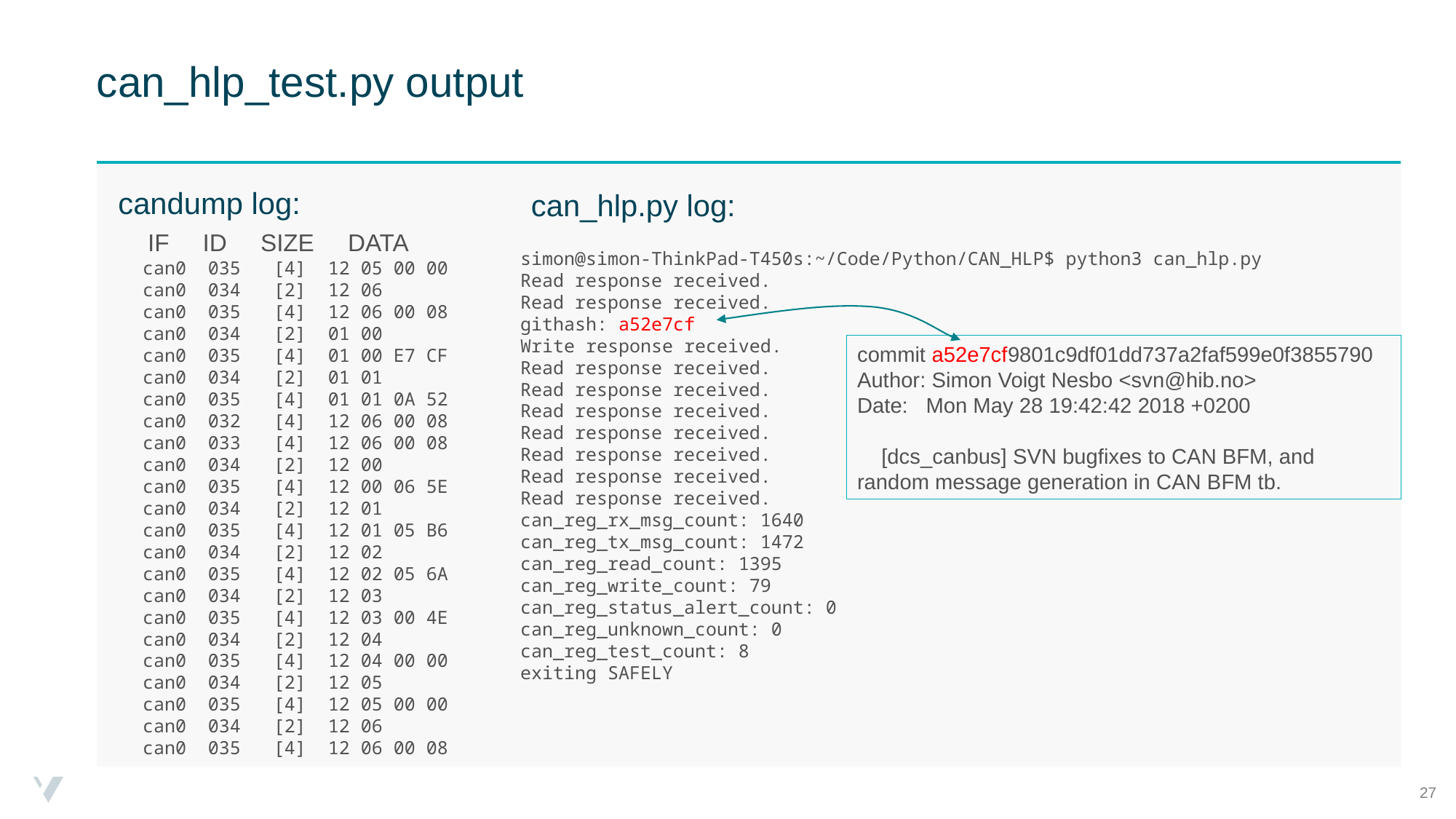

# can_hlp_test.py output
candump log:

can_hlp.py log:

    IF     ID     SIZE     DATA
simon@simon-ThinkPad-T450s:~/Code/Python/CAN_HLP$ python3 can_hlp.py
Read response received.
Read response received.
githash: a52e7cf
Write response received.
Read response received.
Read response received.
Read response received.
Read response received.
Read response received.
Read response received.
Read response received.
can_reg_rx_msg_count: 1640
can_reg_tx_msg_count: 1472
can_reg_read_count: 1395
can_reg_write_count: 79
can_reg_status_alert_count: 0
can_reg_unknown_count: 0
can_reg_test_count: 8
exiting SAFELY
  can0  035   [4]  12 05 00 00
  can0  034   [2]  12 06
  can0  035   [4]  12 06 00 08
  can0  034   [2]  01 00
  can0  035   [4]  01 00 E7 CF
  can0  034   [2]  01 01
  can0  035   [4]  01 01 0A 52
  can0  032   [4]  12 06 00 08
  can0  033   [4]  12 06 00 08
  can0  034   [2]  12 00
  can0  035   [4]  12 00 06 5E
  can0  034   [2]  12 01
  can0  035   [4]  12 01 05 B6
  can0  034   [2]  12 02
  can0  035   [4]  12 02 05 6A
  can0  034   [2]  12 03
  can0  035   [4]  12 03 00 4E
  can0  034   [2]  12 04
  can0  035   [4]  12 04 00 00
  can0  034   [2]  12 05
  can0  035   [4]  12 05 00 00
  can0  034   [2]  12 06
  can0  035   [4]  12 06 00 08

commit a52e7cf9801c9df01dd737a2faf599e0f3855790
Author: Simon Voigt Nesbo <svn@hib.no>
Date:   Mon May 28 19:42:42 2018 +0200

    [dcs_canbus] SVN bugfixes to CAN BFM, and random message generation in CAN BFM tb.
27